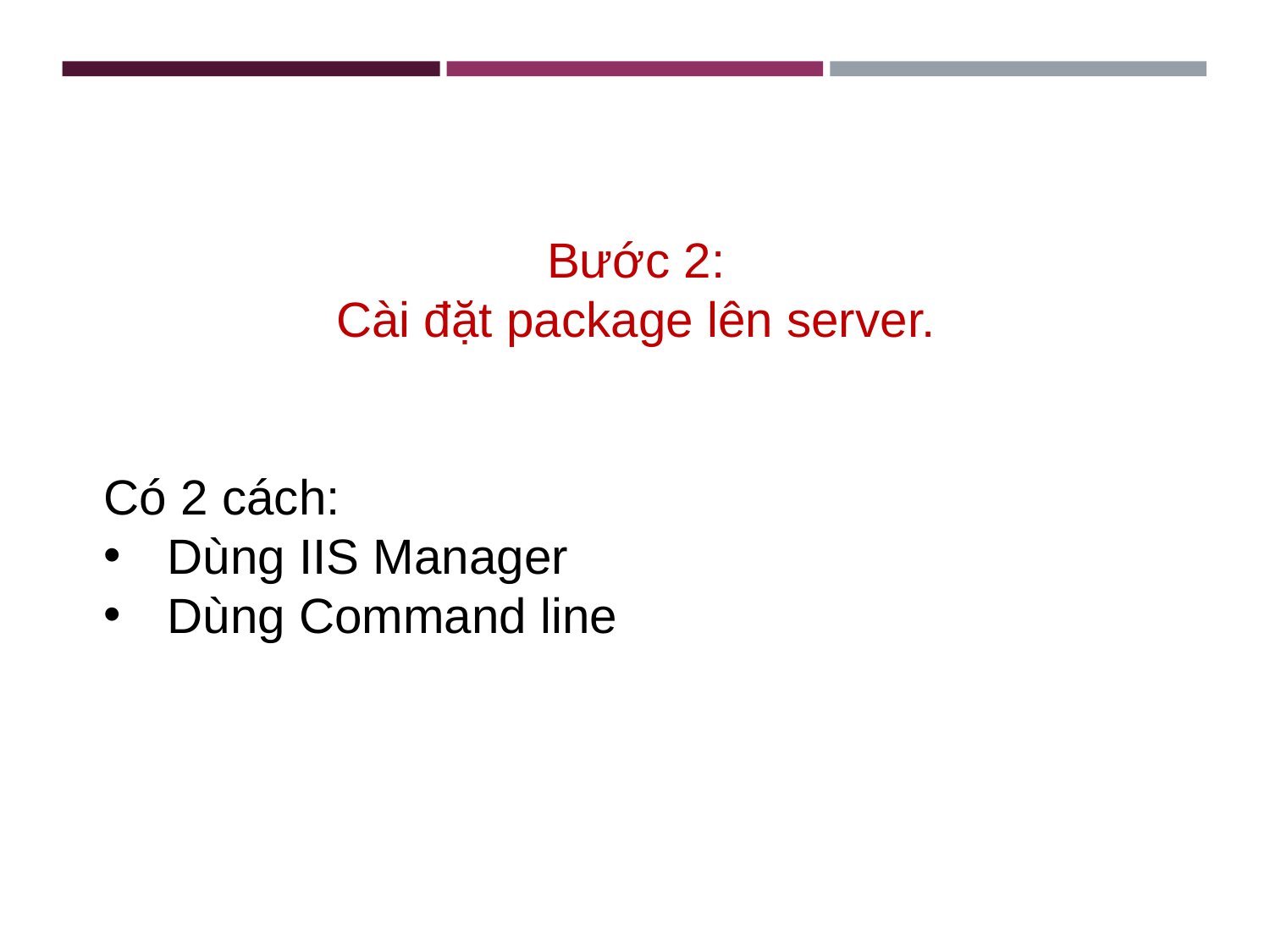

Bước 2:
Cài đặt package lên server.

Có 2 cách:
Dùng IIS Manager
Dùng Command line